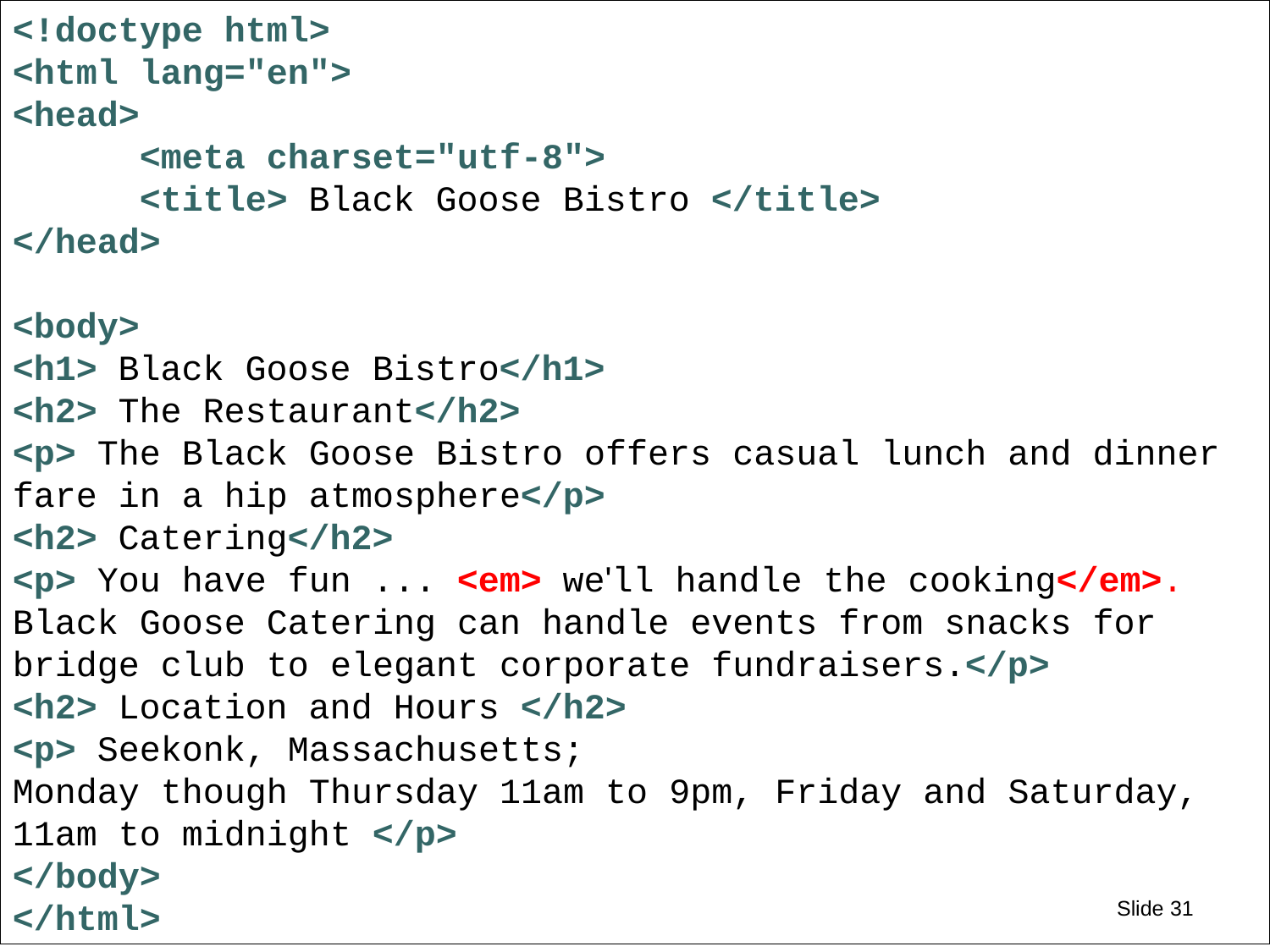

<!doctype html>
<html lang="en">
<head>
 	<meta charset="utf-8">
	<title> Black Goose Bistro </title>
</head>

<body>
<h1> Black Goose Bistro</h1>
<h2> The Restaurant</h2>
<p> The Black Goose Bistro offers casual lunch and dinner fare in a hip atmosphere</p>
<h2> Catering</h2>
<p> You have fun ... <em> we'll handle the cooking</em>. Black Goose Catering can handle events from snacks for bridge club to elegant corporate fundraisers.</p>
<h2> Location and Hours </h2>
<p> Seekonk, Massachusetts;
Monday though Thursday 11am to 9pm, Friday and Saturday, 11am to midnight </p>
</body>
</html>
# Step 3: Identify Text Elements
Slide 31